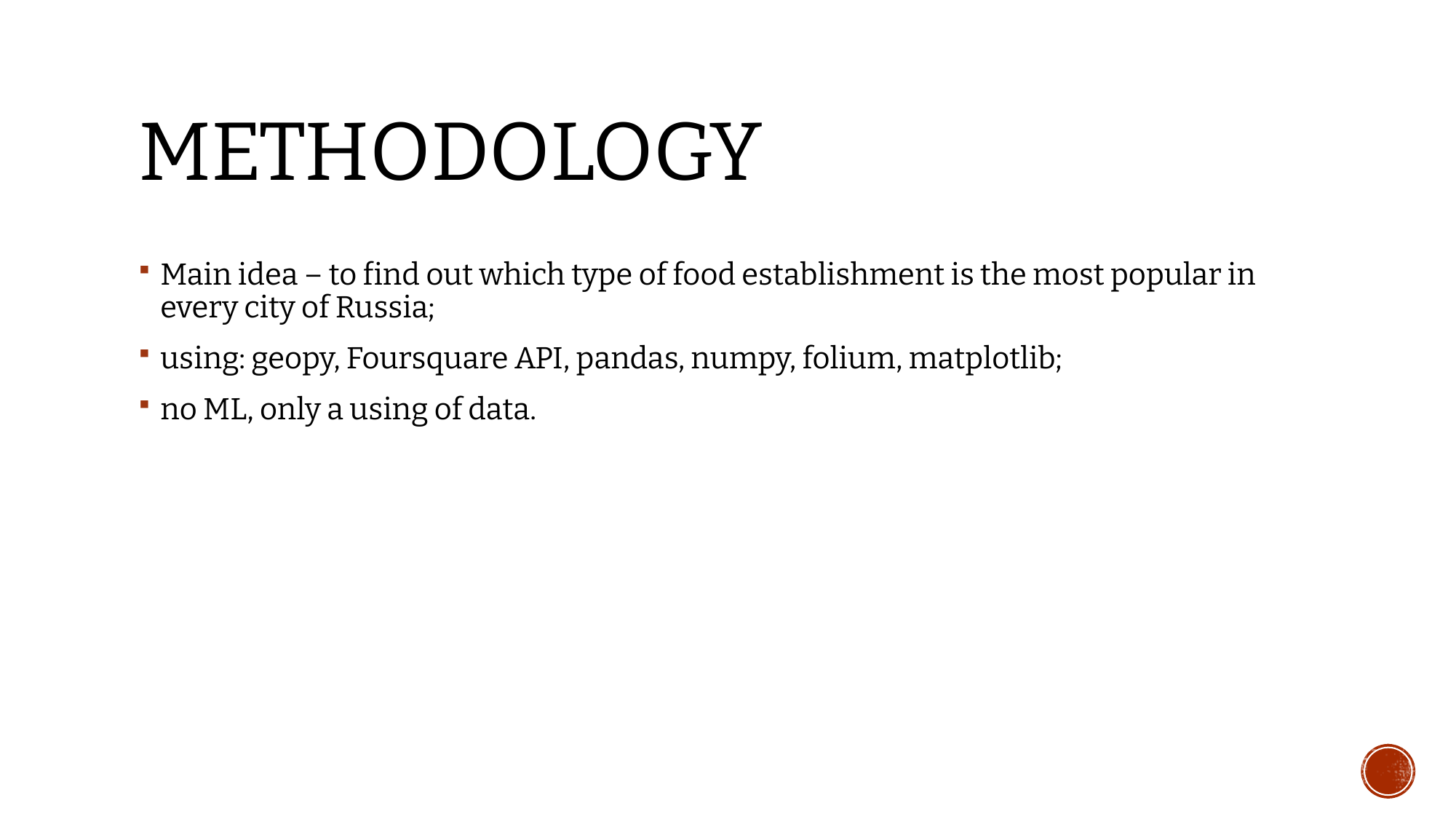

# Methodology
Main idea – to find out which type of food establishment is the most popular in every city of Russia;
using: geopy, Foursquare API, pandas, numpy, folium, matplotlib;
no ML, only a using of data.